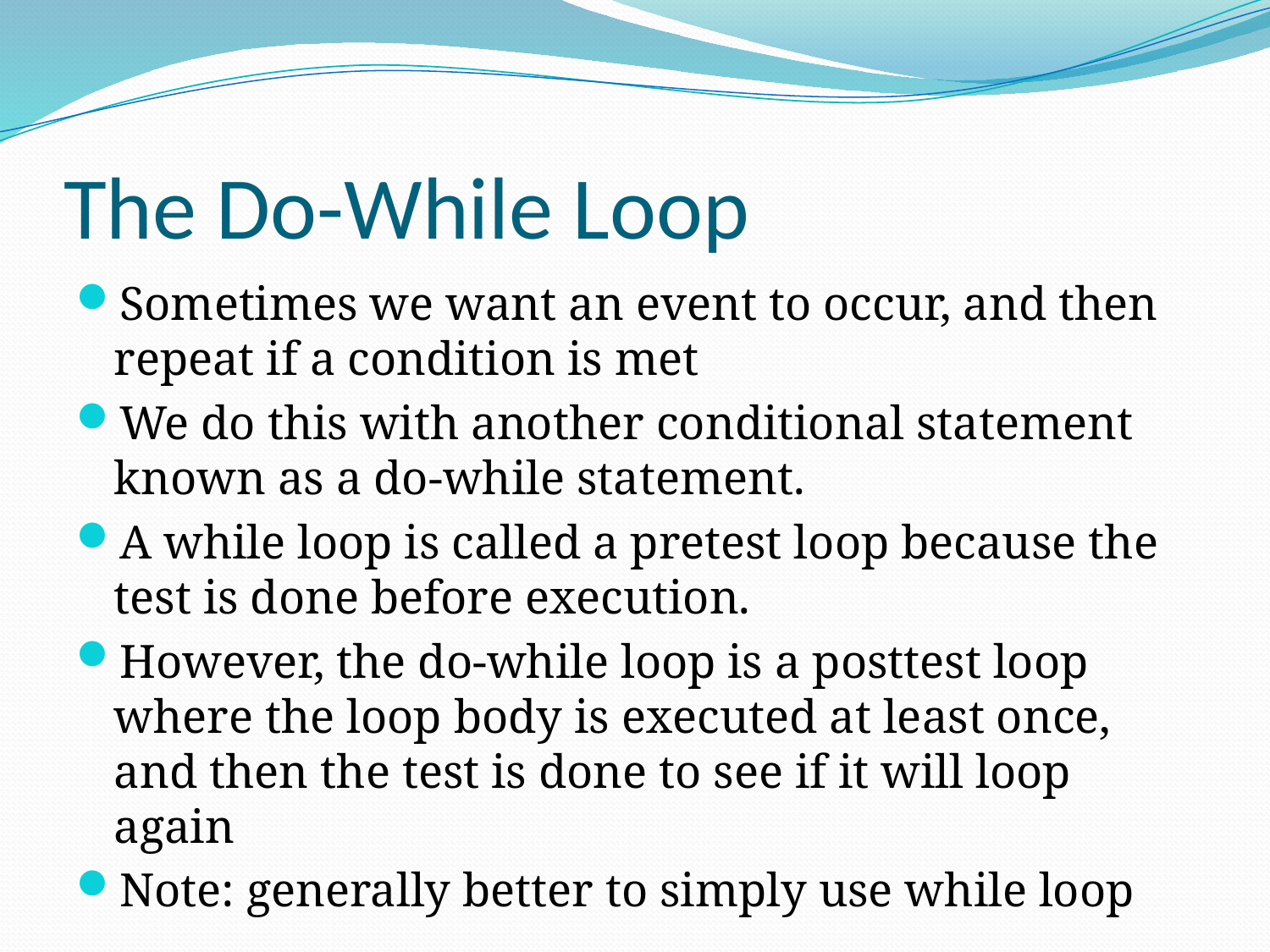

# The Do-While Loop
Sometimes we want an event to occur, and then repeat if a condition is met
We do this with another conditional statement known as a do-while statement.
A while loop is called a pretest loop because the test is done before execution.
However, the do-while loop is a posttest loop where the loop body is executed at least once, and then the test is done to see if it will loop again
Note: generally better to simply use while loop